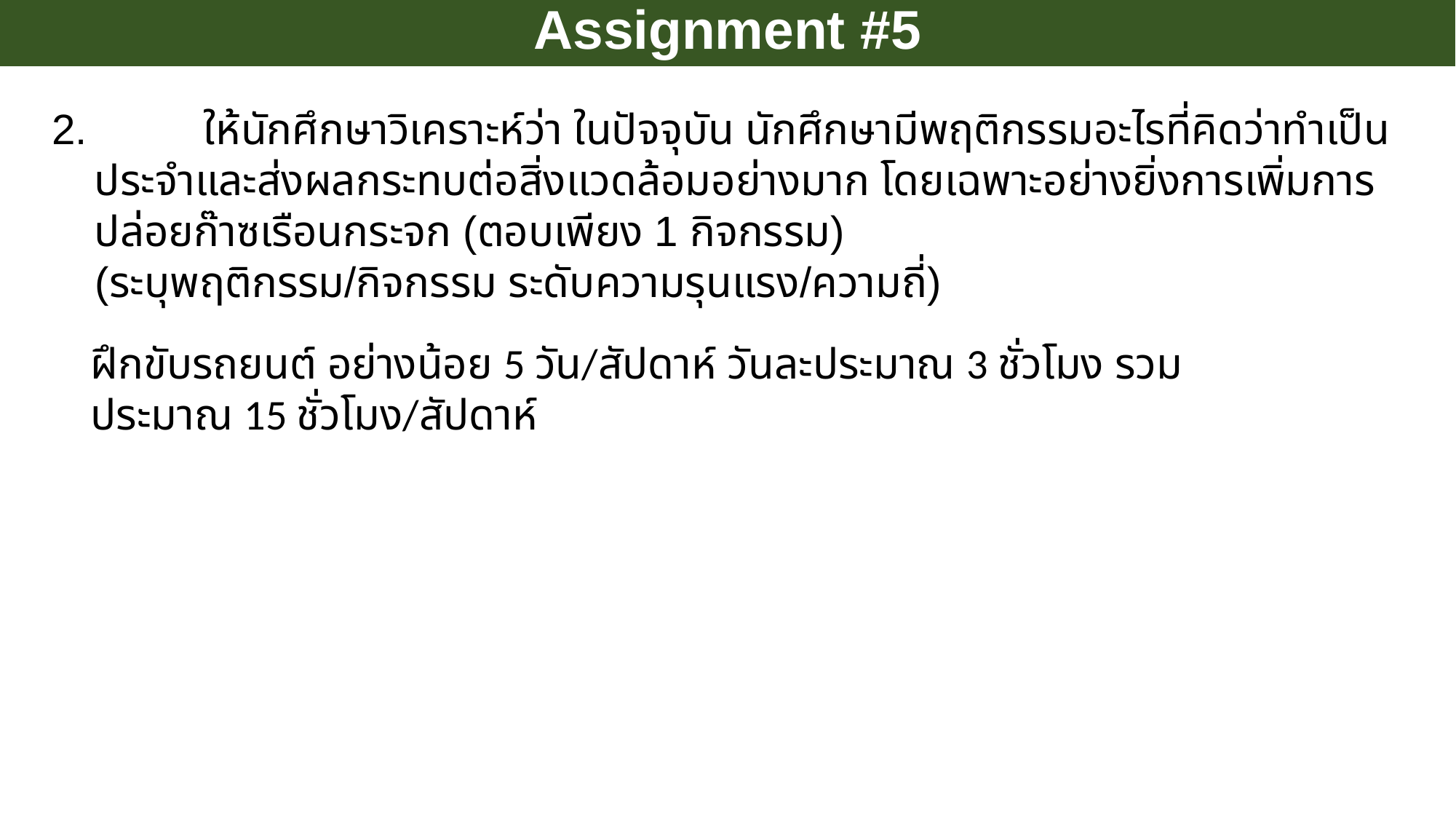

Assignment #5
2. 	ให้นักศึกษาวิเคราะห์ว่า ในปัจจุบัน นักศึกษามีพฤติกรรมอะไรที่คิดว่าทำเป็นประจำและส่งผลกระทบต่อสิ่งแวดล้อมอย่างมาก โดยเฉพาะอย่างยิ่งการเพิ่มการปล่อยก๊าซเรือนกระจก (ตอบเพียง 1 กิจกรรม)
	(ระบุพฤติกรรม/กิจกรรม ระดับความรุนแรง/ความถี่)
ฝึกขับรถยนต์ อย่างน้อย 5 วัน/สัปดาห์ วันละประมาณ 3 ชั่วโมง รวมประมาณ 15 ชั่วโมง/สัปดาห์